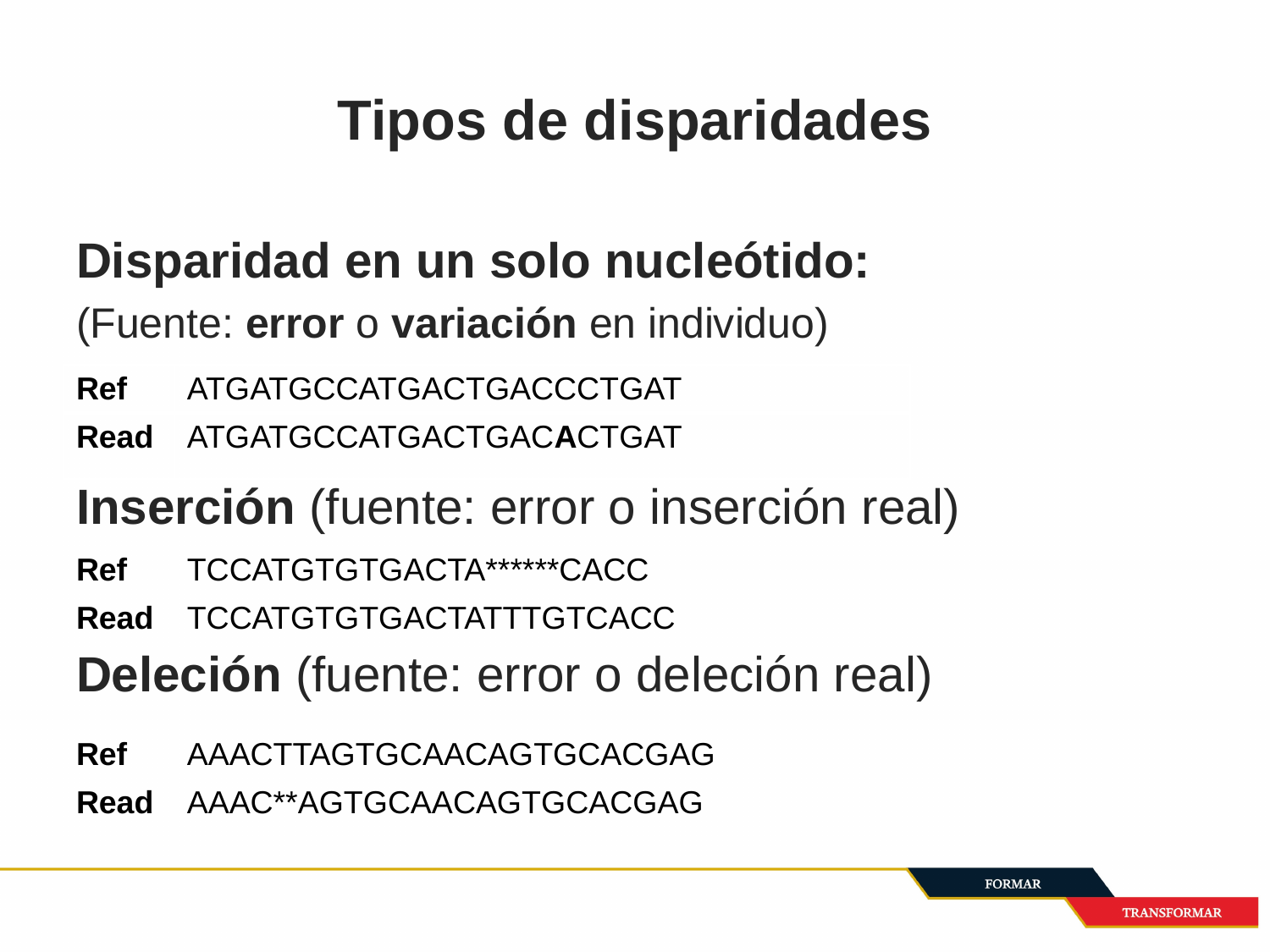

# Tipos de disparidades
Disparidad en un solo nucleótido:
(Fuente: error o variación en individuo)

Inserción (fuente: error o inserción real)

Deleción (fuente: error o deleción real)

| Ref | ATGATGCCATGACTGACCCTGAT |
| --- | --- |
| Read | ATGATGCCATGACTGACACTGAT |
| Ref | TCCATGTGTGACTA\*\*\*\*\*\*CACC |
| --- | --- |
| Read | TCCATGTGTGACTATTTGTCACC |
| Ref | AAACTTAGTGCAACAGTGCACGAG |
| --- | --- |
| Read | AAAC\*\*AGTGCAACAGTGCACGAG |